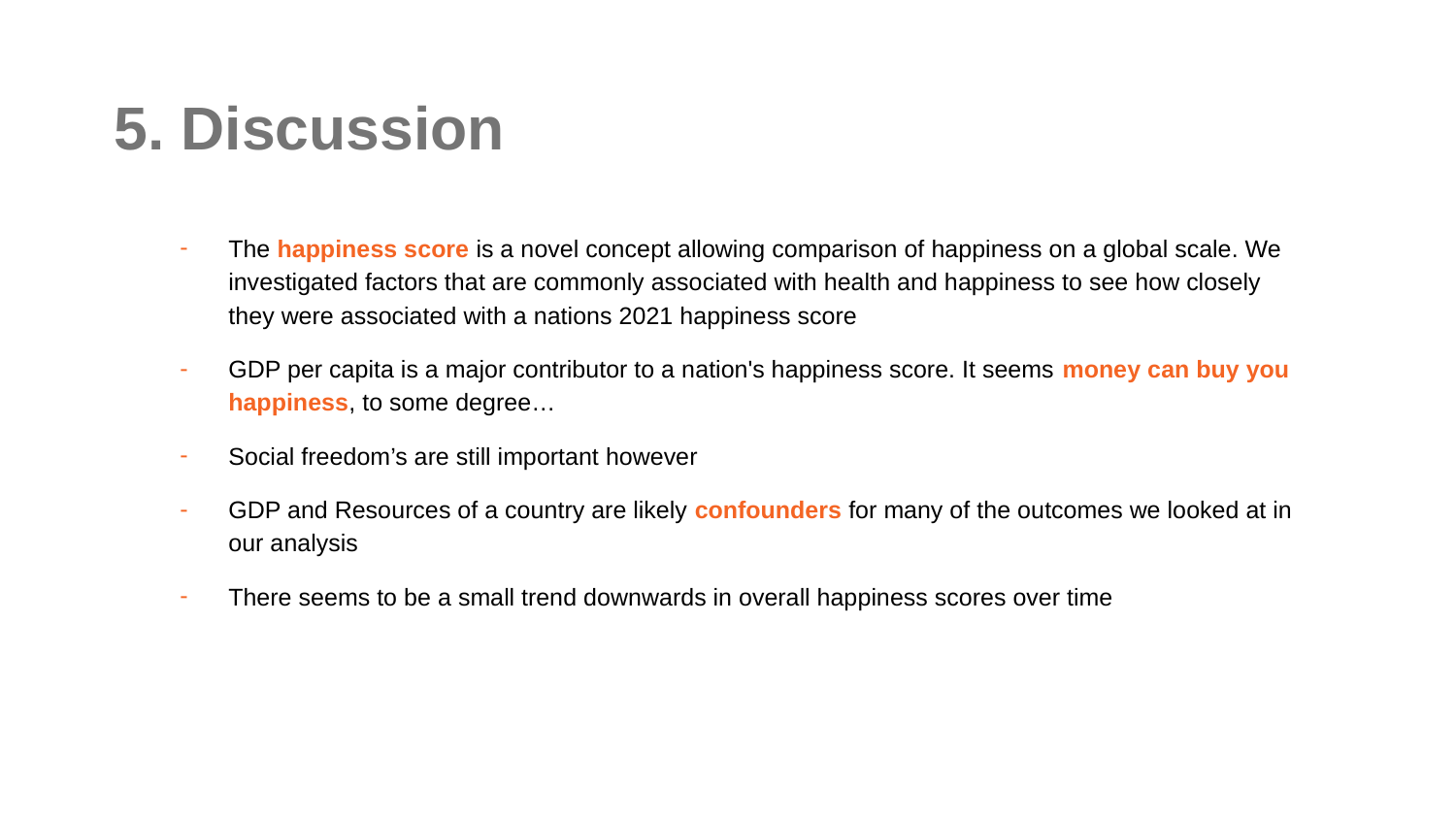

5. Discussion
The happiness score is a novel concept allowing comparison of happiness on a global scale. We investigated factors that are commonly associated with health and happiness to see how closely they were associated with a nations 2021 happiness score
GDP per capita is a major contributor to a nation's happiness score. It seems money can buy you happiness, to some degree…
Social freedom’s are still important however
GDP and Resources of a country are likely confounders for many of the outcomes we looked at in our analysis
There seems to be a small trend downwards in overall happiness scores over time